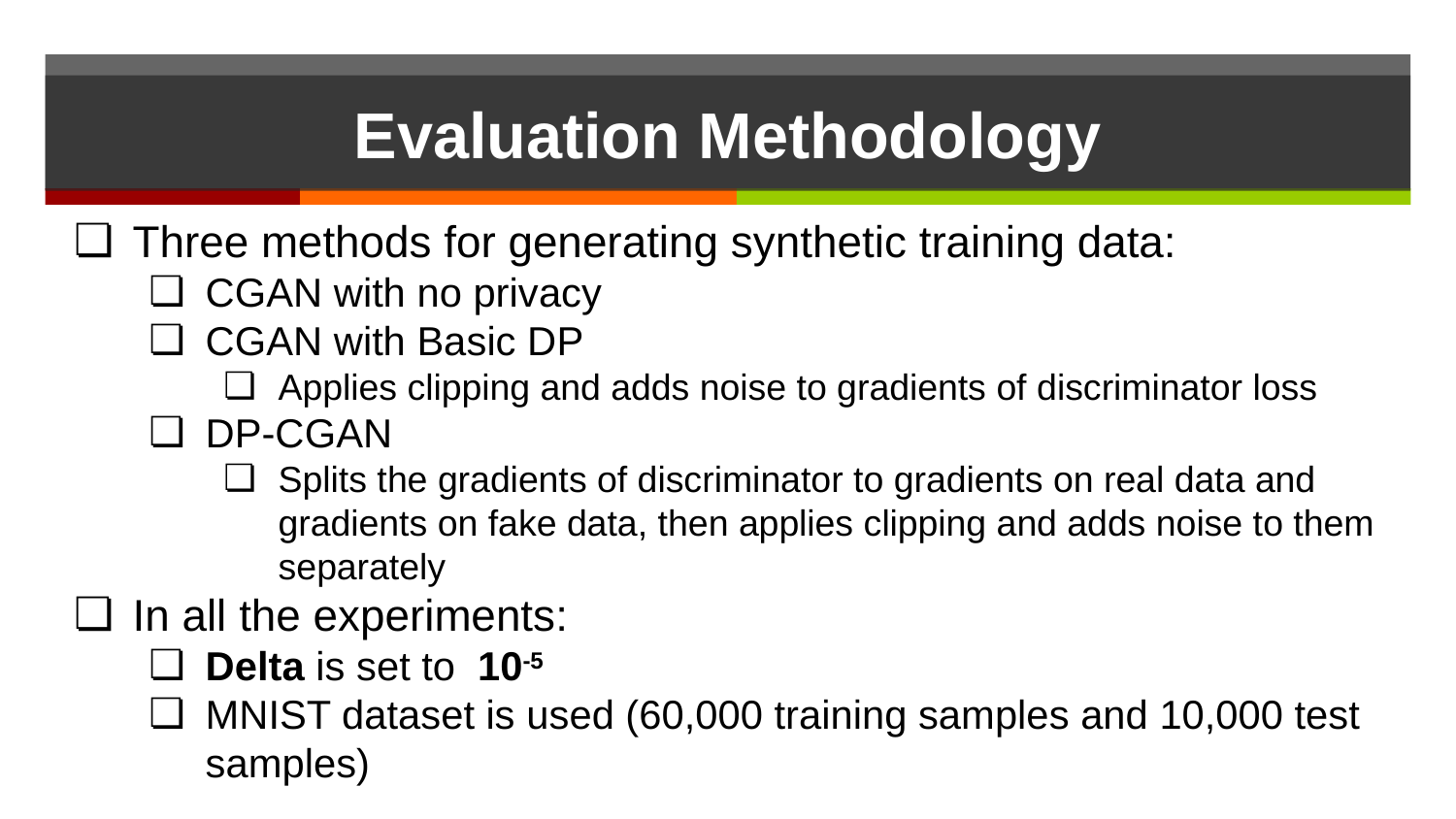

# Evaluation Methodology
Three methods for generating synthetic training data:
CGAN with no privacy
CGAN with Basic DP
Applies clipping and adds noise to gradients of discriminator loss
DP-CGAN
Splits the gradients of discriminator to gradients on real data and gradients on fake data, then applies clipping and adds noise to them separately
In all the experiments:
Delta is set to  10-5
MNIST dataset is used (60,000 training samples and 10,000 test samples)